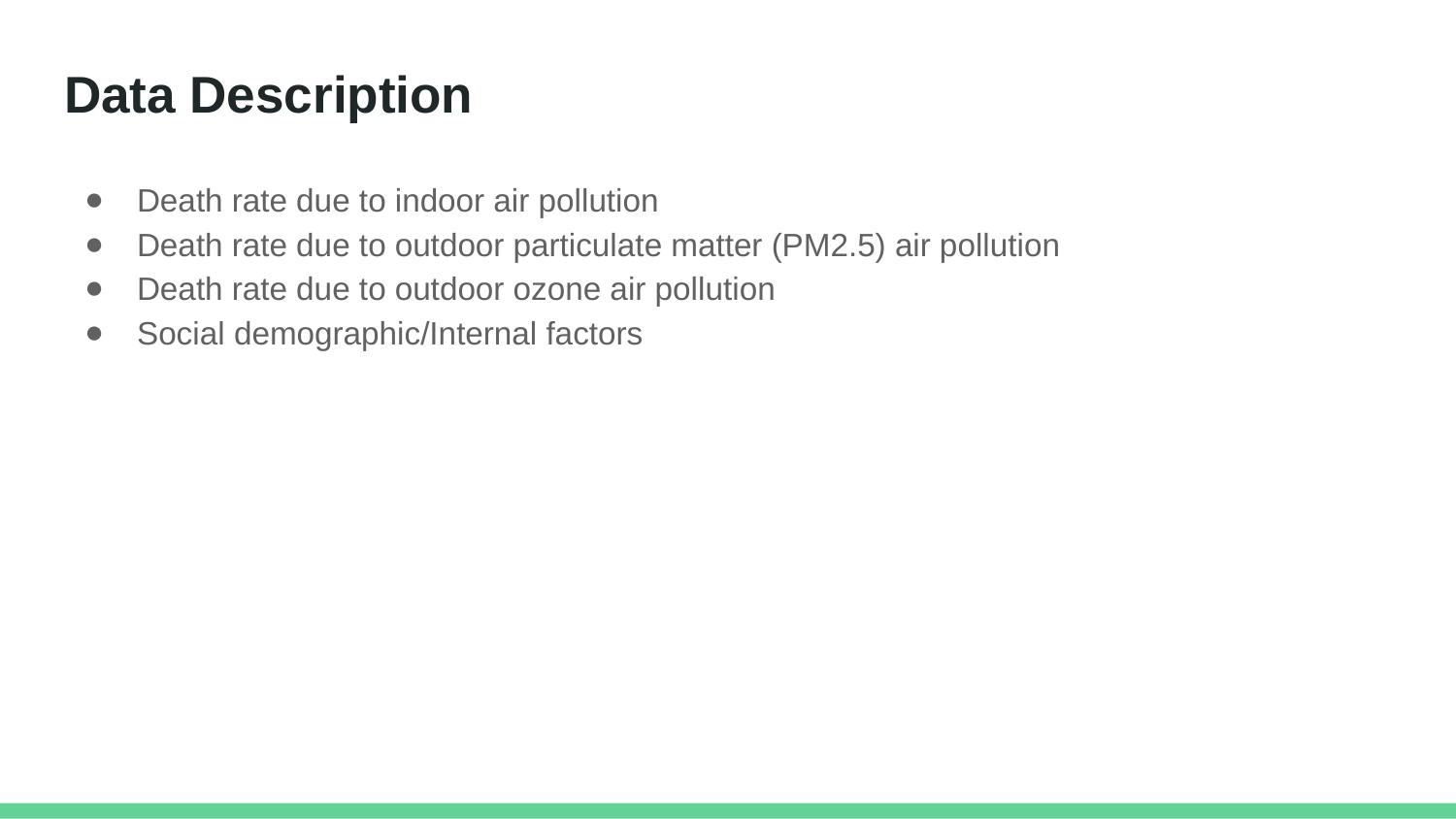

# Data Description
Death rate due to indoor air pollution
Death rate due to outdoor particulate matter (PM2.5) air pollution
Death rate due to outdoor ozone air pollution
Social demographic/Internal factors